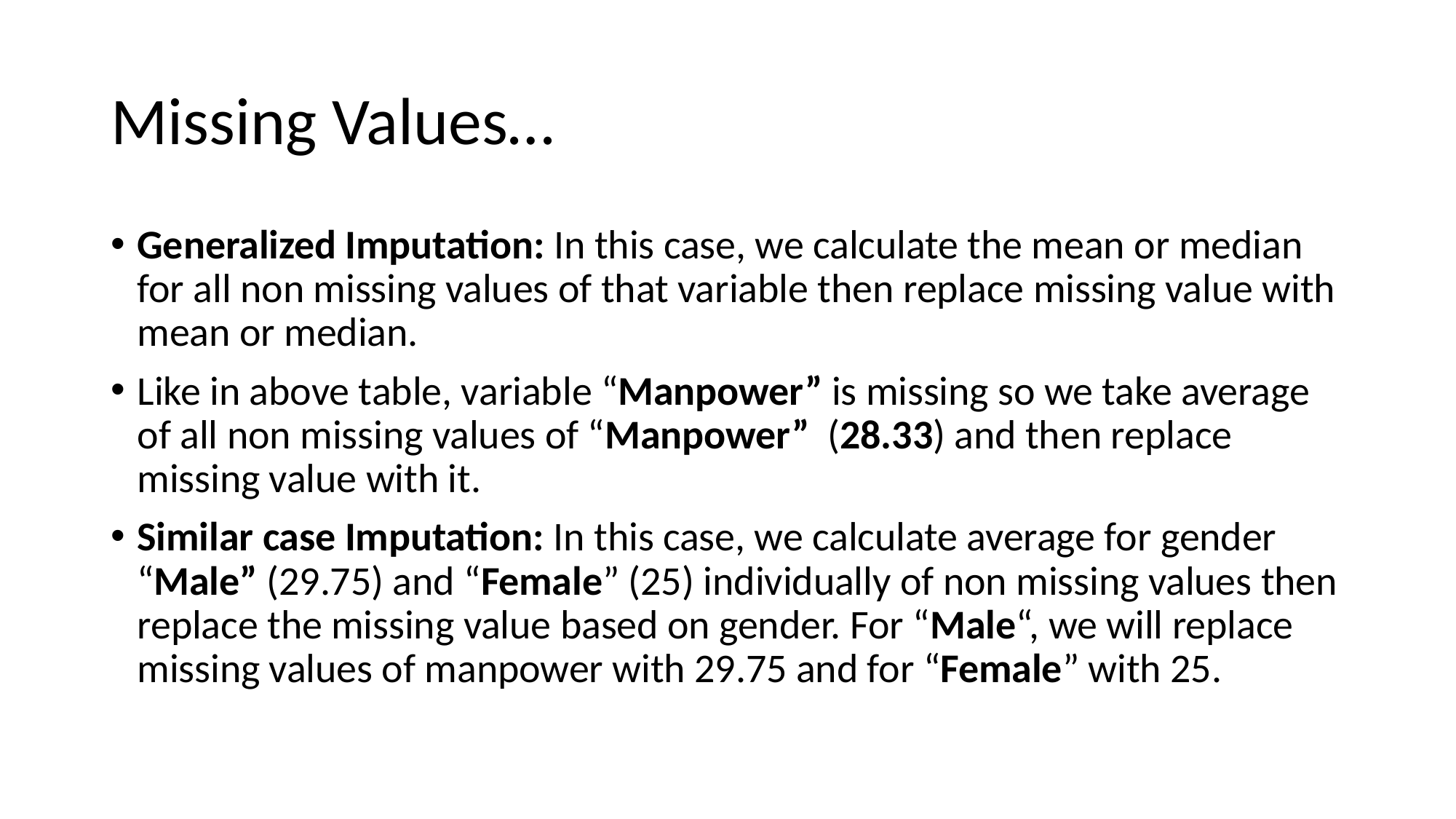

# Missing Values…
Generalized Imputation: In this case, we calculate the mean or median for all non missing values of that variable then replace missing value with mean or median.
Like in above table, variable “Manpower” is missing so we take average of all non missing values of “Manpower”  (28.33) and then replace missing value with it.
Similar case Imputation: In this case, we calculate average for gender “Male” (29.75) and “Female” (25) individually of non missing values then replace the missing value based on gender. For “Male“, we will replace missing values of manpower with 29.75 and for “Female” with 25.